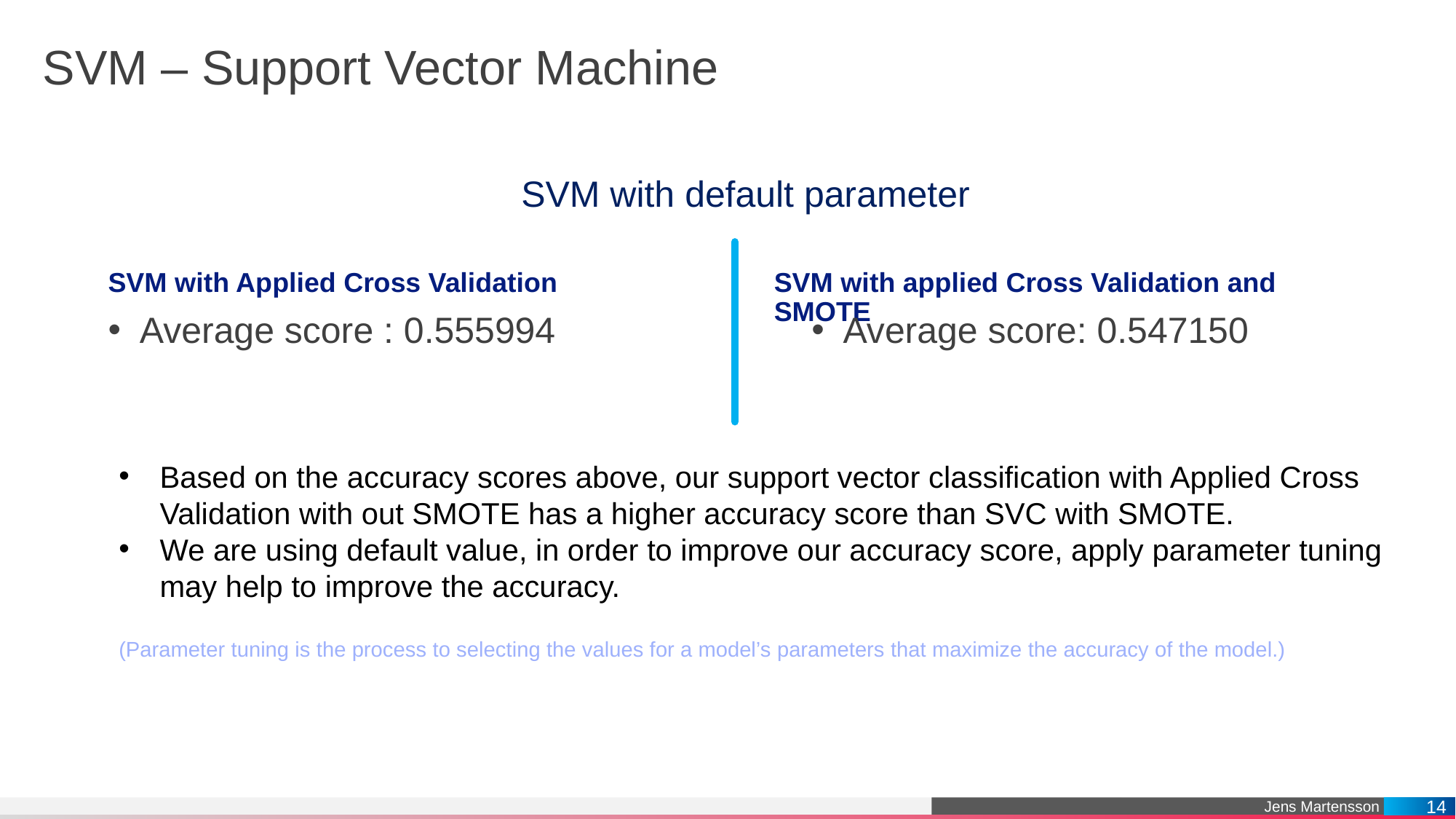

# SVM – Support Vector Machine
SVM with default parameter
SVM with Applied Cross Validation
SVM with applied Cross Validation and SMOTE
Average score : 0.555994
Average score: 0.547150
Based on the accuracy scores above, our support vector classification with Applied Cross Validation with out SMOTE has a higher accuracy score than SVC with SMOTE.
We are using default value, in order to improve our accuracy score, apply parameter tuning may help to improve the accuracy.

(Parameter tuning is the process to selecting the values for a model’s parameters that maximize the accuracy of the model.)
14